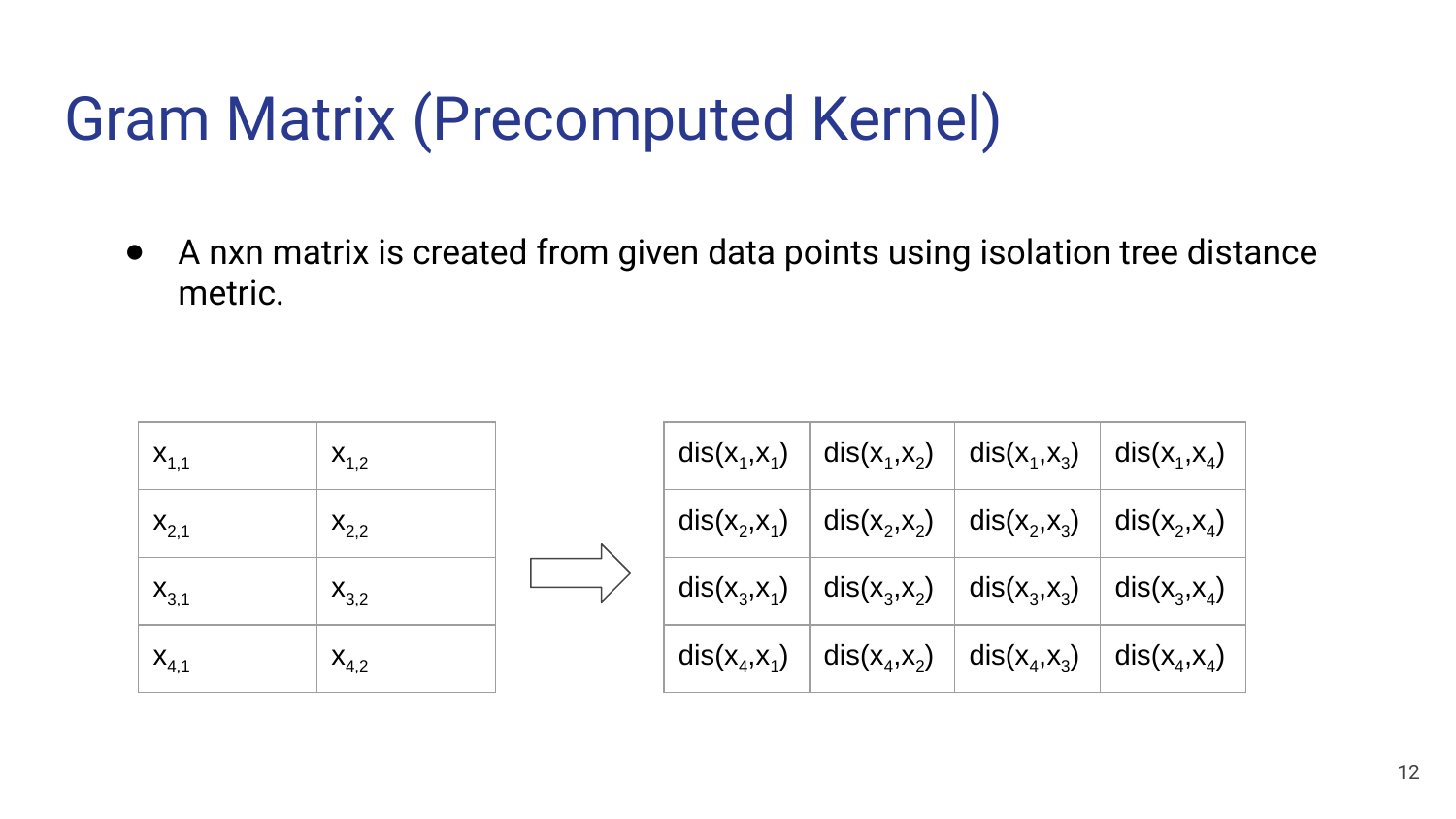

# Gram Matrix (Precomputed Kernel)
A nxn matrix is created from given data points using isolation tree distance metric.
| x1,1 | x1,2 |
| --- | --- |
| x2,1 | x2,2 |
| x3,1 | x3,2 |
| x4,1 | x4,2 |
| dis(x1,x1) | dis(x1,x2) | dis(x1,x3) | dis(x1,x4) |
| --- | --- | --- | --- |
| dis(x2,x1) | dis(x2,x2) | dis(x2,x3) | dis(x2,x4) |
| dis(x3,x1) | dis(x3,x2) | dis(x3,x3) | dis(x3,x4) |
| dis(x4,x1) | dis(x4,x2) | dis(x4,x3) | dis(x4,x4) |

12